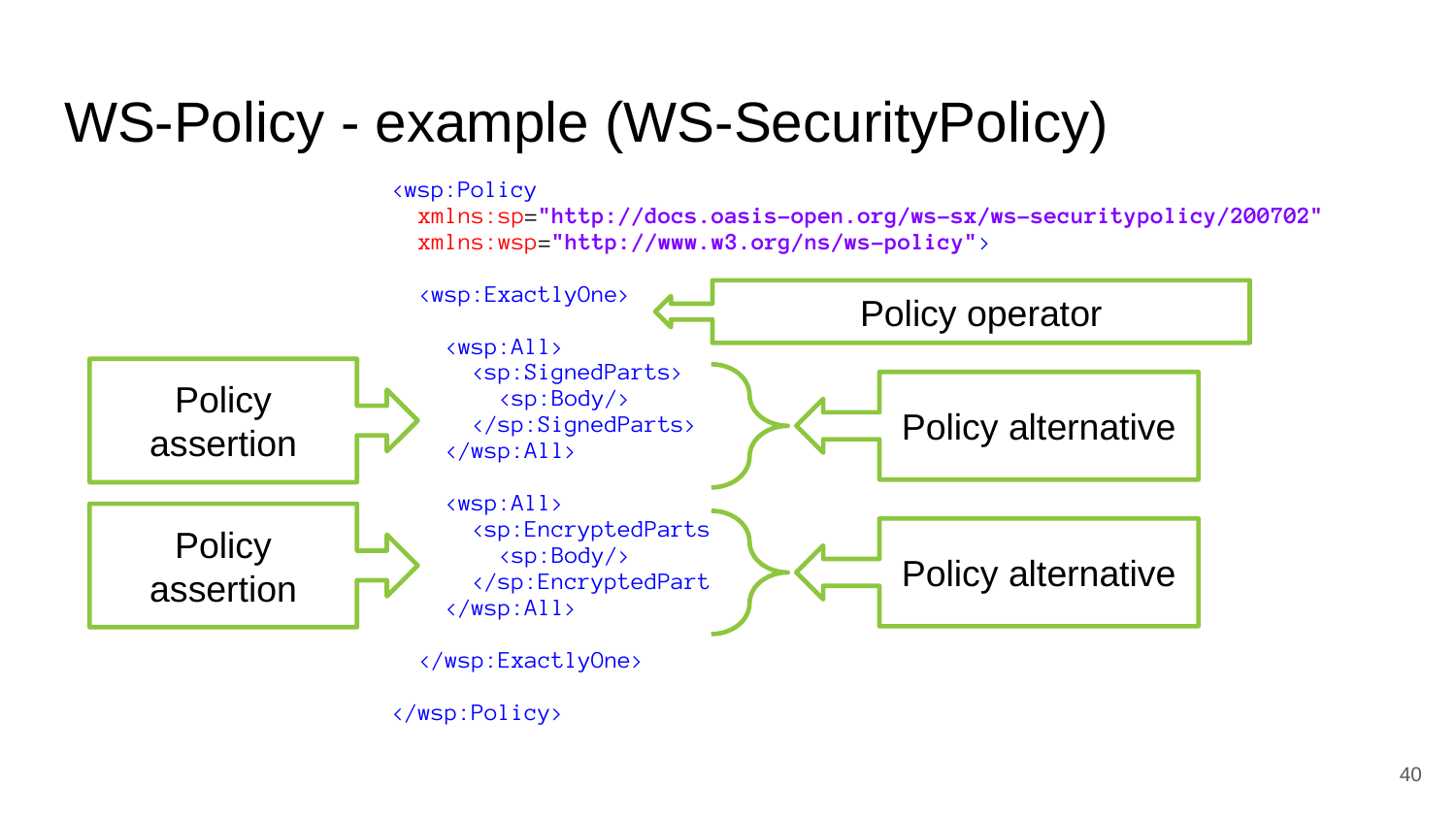

# WS-Policy - example (WS-SecurityPolicy)
<wsp:Policy
  xmlns:sp="http://docs.oasis-open.org/ws-sx/ws-securitypolicy/200702"
  xmlns:wsp="http://www.w3.org/ns/ws-policy">
  <wsp:ExactlyOne>
    <wsp:All>
      <sp:SignedParts>
        <sp:Body/>
      </sp:SignedParts>
    </wsp:All>
    <wsp:All>
      <sp:EncryptedParts>
        <sp:Body/>
      </sp:EncryptedParts>
    </wsp:All>
  </wsp:ExactlyOne>
</wsp:Policy>
Policy operator
Policy assertion

Policy alternative
Policy assertion

Policy alternative
40